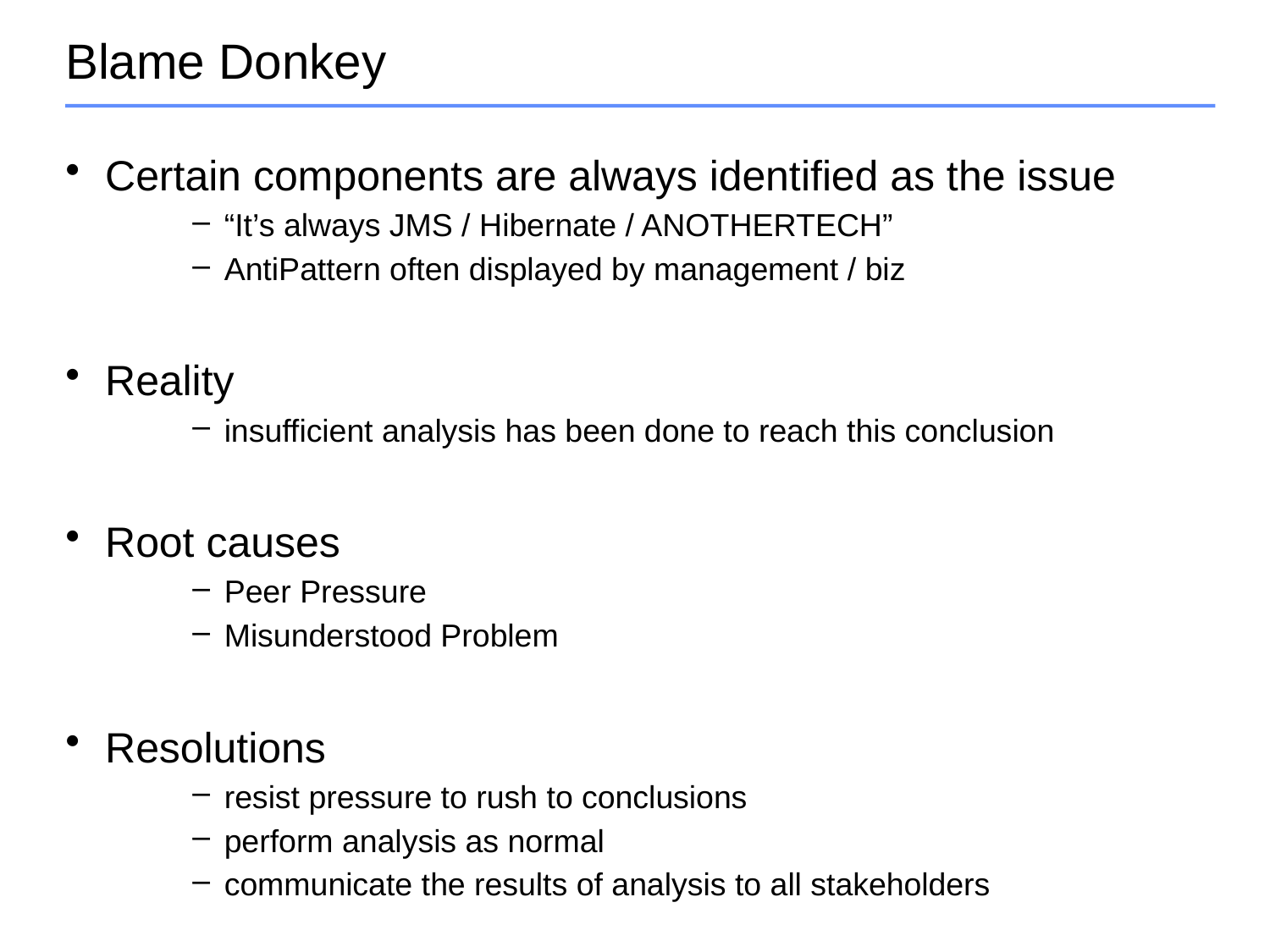

# Blame Donkey
Certain components are always identified as the issue
“It’s always JMS / Hibernate / ANOTHERTECH”
AntiPattern often displayed by management / biz

Reality
insufficient analysis has been done to reach this conclusion

Root causes
Peer Pressure
Misunderstood Problem

Resolutions
resist pressure to rush to conclusions
perform analysis as normal
communicate the results of analysis to all stakeholders